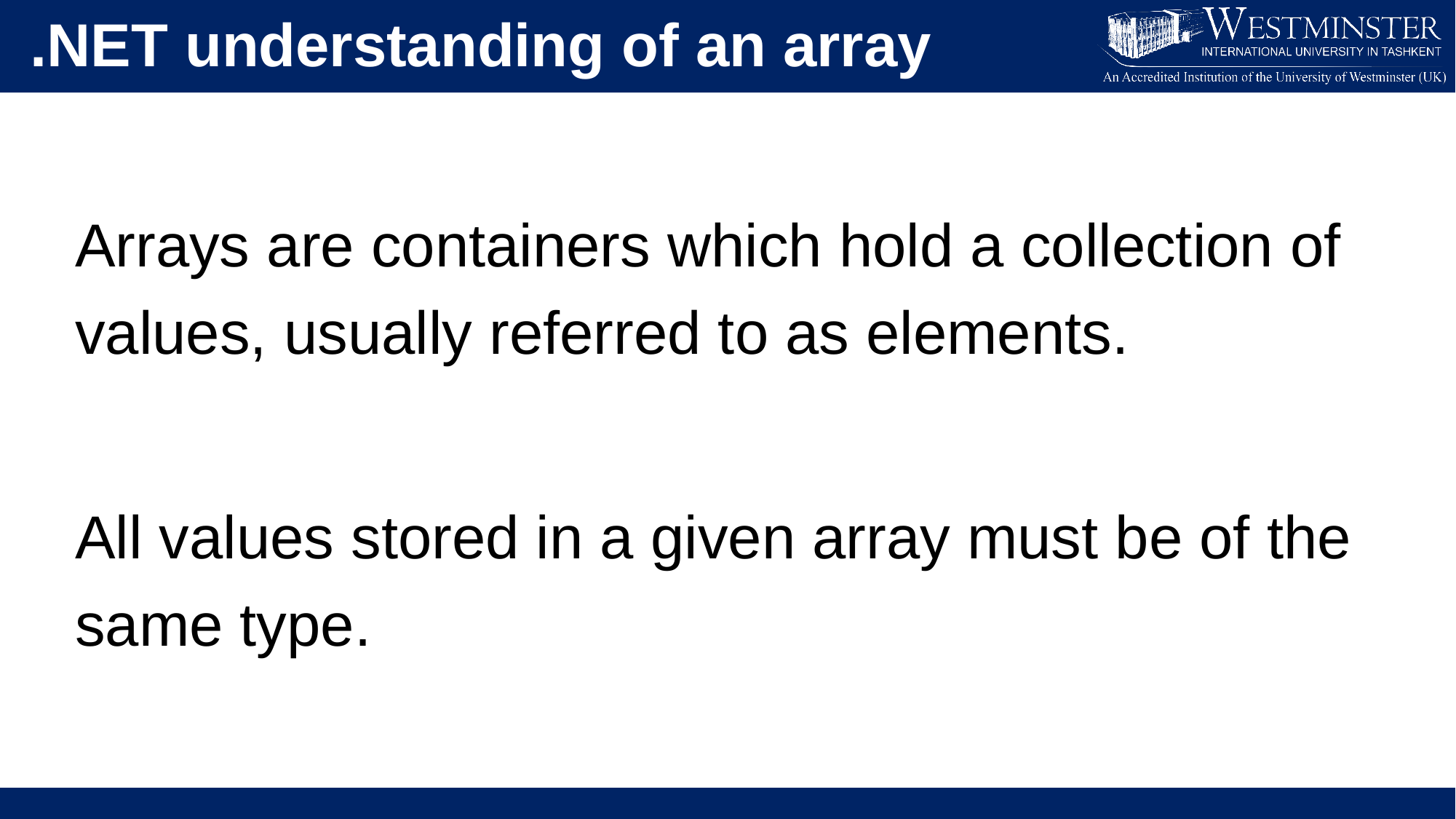

.NET understanding of an array
Arrays are containers which hold a collection of values, usually referred to as elements.

All values stored in a given array must be of the same type.